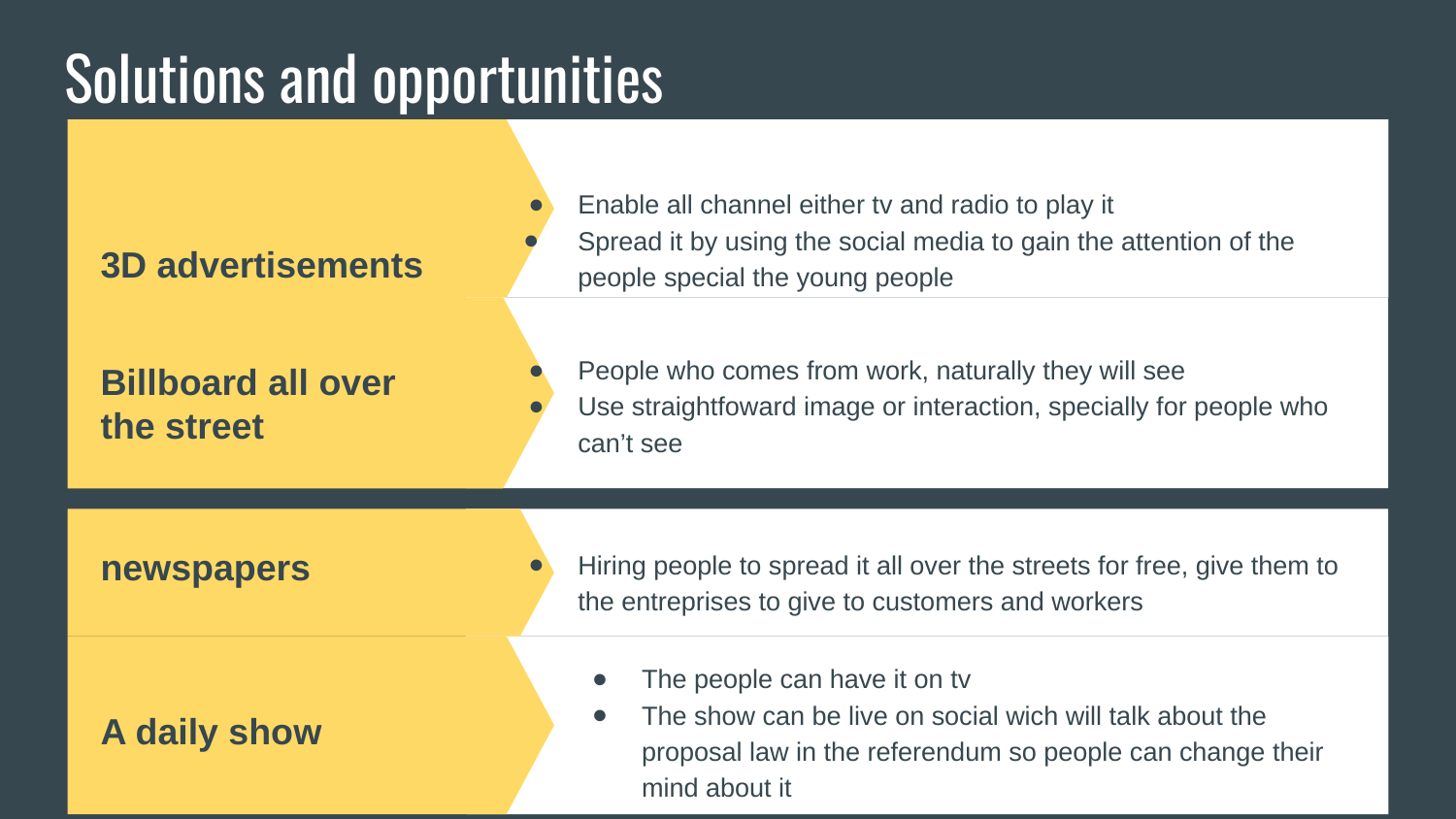

# Solutions and opportunities

Enable all channel either tv and radio to play it
Spread it by using the social media to gain the attention of the people special the young people
3D advertisements

People who comes from work, naturally they will see
Use straightfoward image or interaction, specially for people who can’t see
Billboard all over the street
newspapers

Hiring people to spread it all over the streets for free, give them to the entreprises to give to customers and workers

The people can have it on tv
The show can be live on social wich will talk about the proposal law in the referendum so people can change their mind about it
A daily show